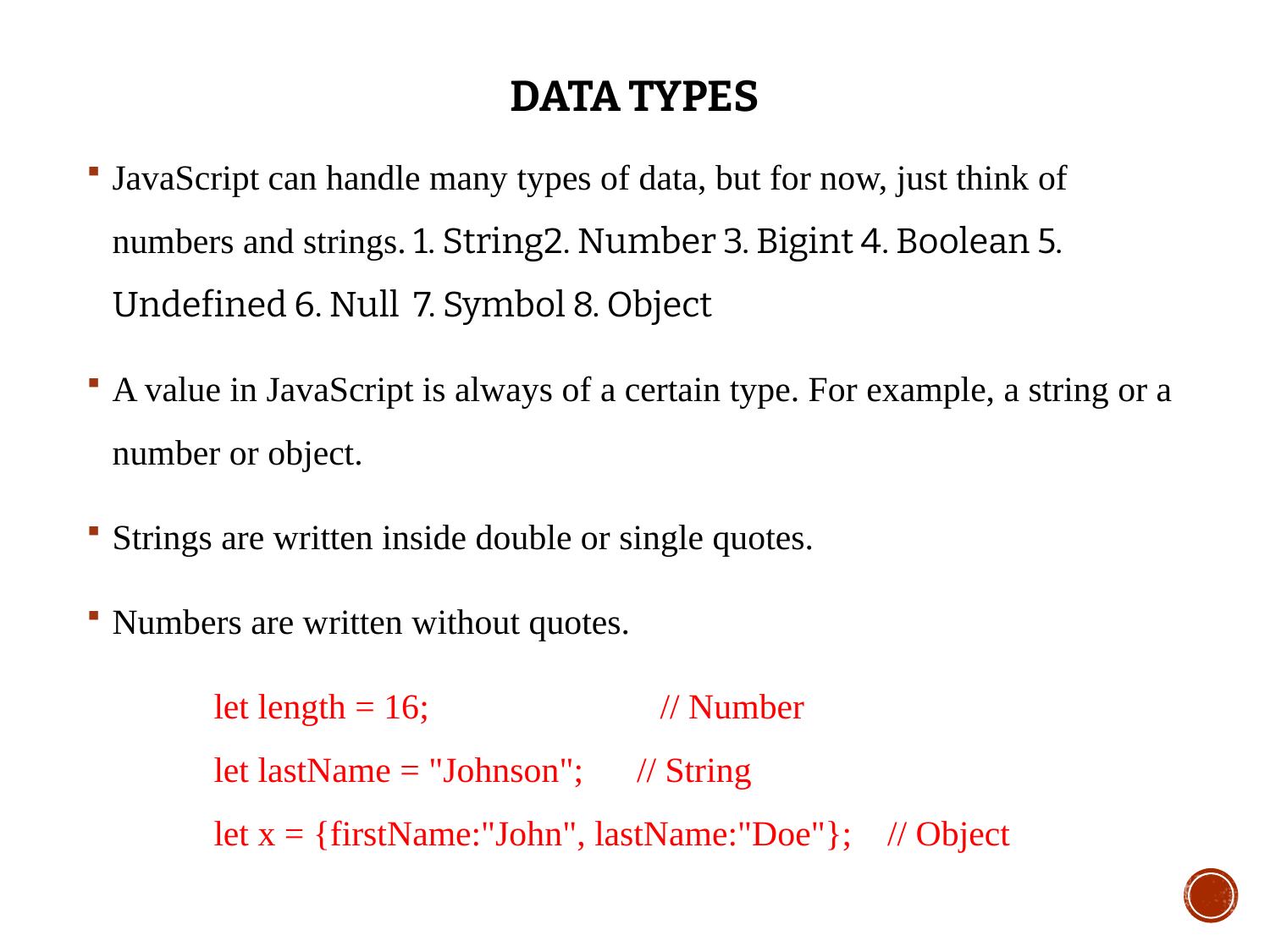

# Data types
JavaScript can handle many types of data, but for now, just think of numbers and strings. 1. String2. Number 3. Bigint 4. Boolean 5. Undefined 6. Null  7. Symbol 8. Object
A value in JavaScript is always of a certain type. For example, a string or a number or object.
Strings are written inside double or single quotes.
Numbers are written without quotes.
	let length = 16;                          // Number
	let lastName = "Johnson";      // String
	let x = {firstName:"John", lastName:"Doe"};    // Object